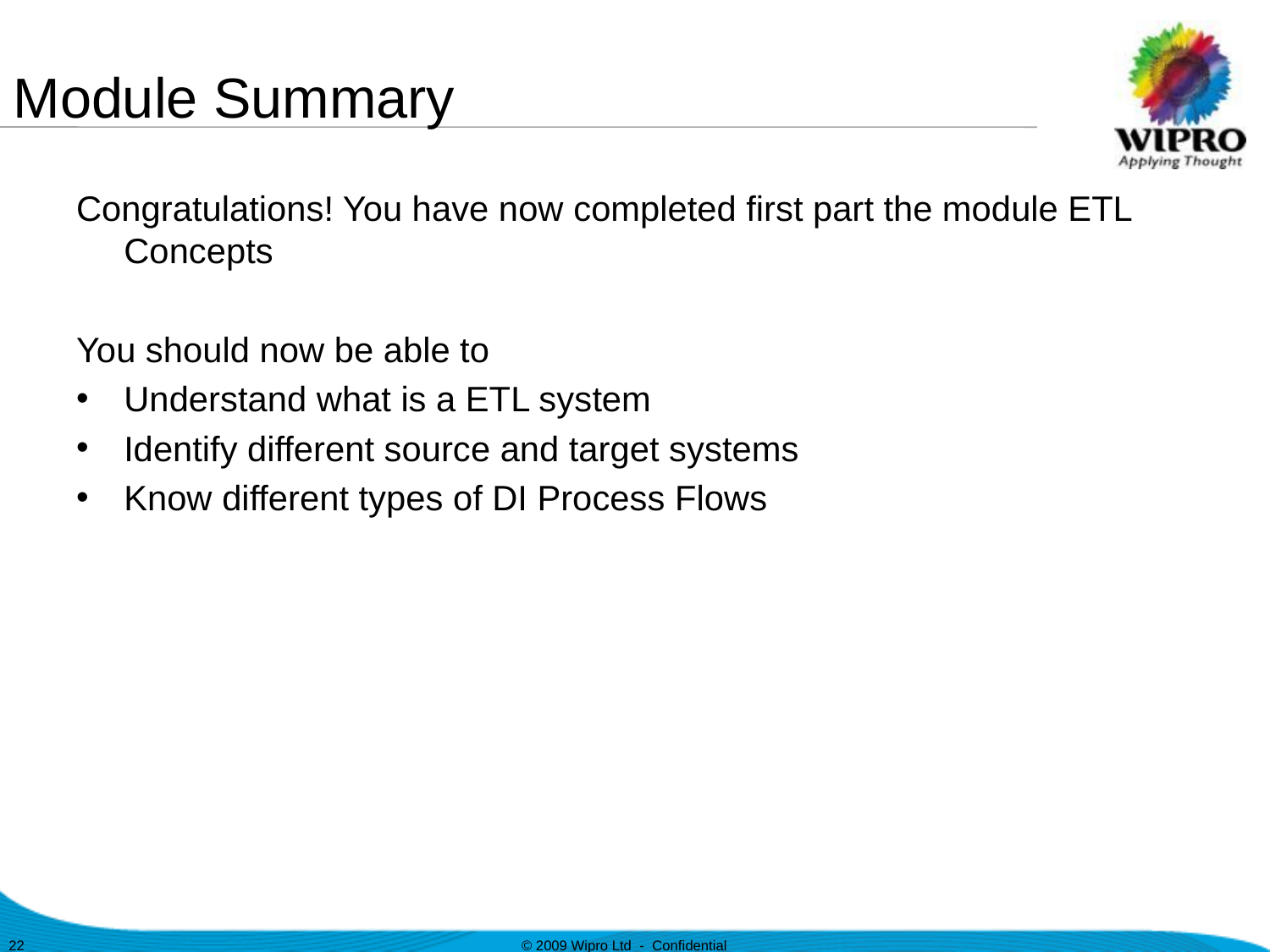

# Module Summary
Congratulations! You have now completed first part the module ETL Concepts

You should now be able to
Understand what is a ETL system
Identify different source and target systems
Know different types of DI Process Flows